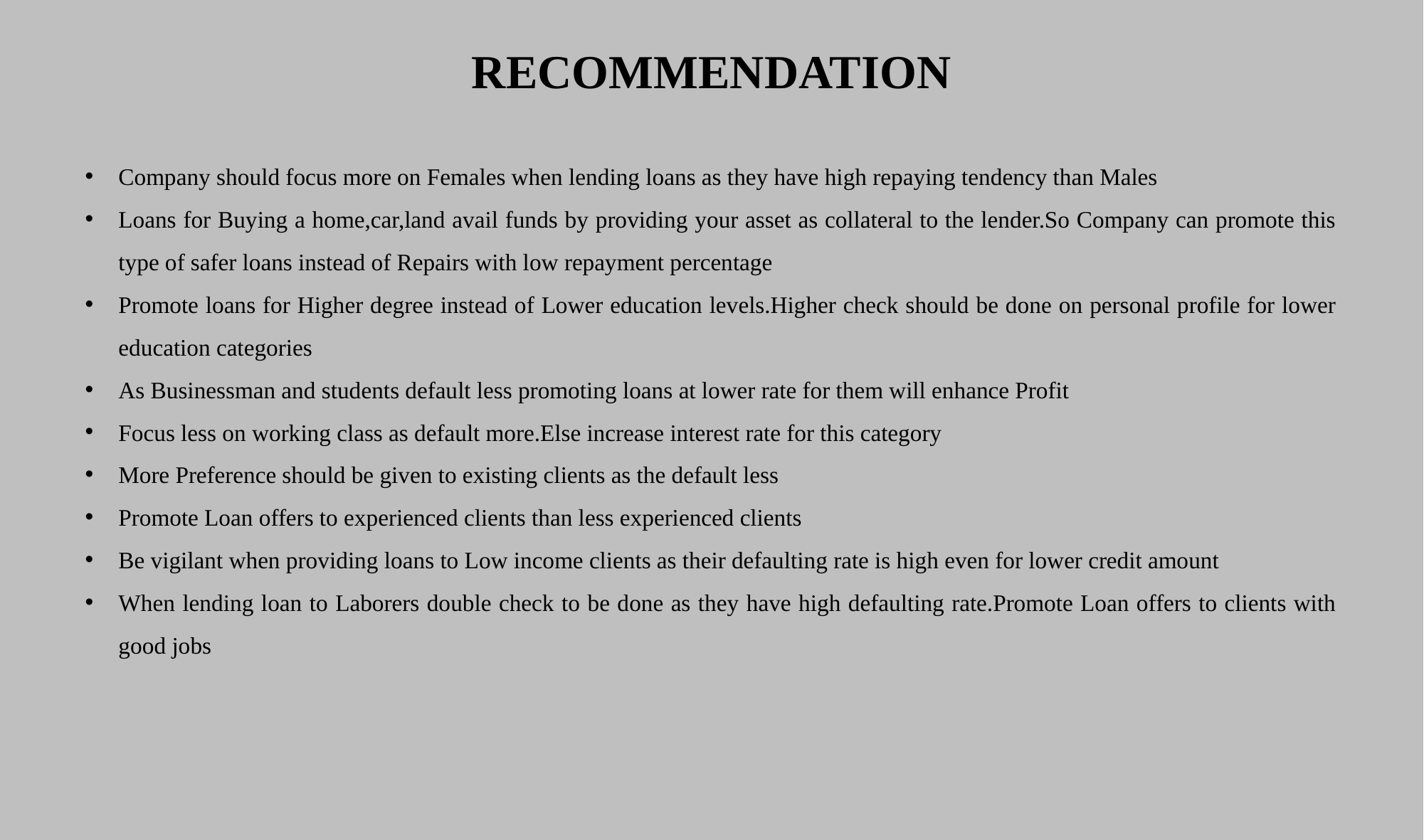

# RECOMMENDATION
Company should focus more on Females when lending loans as they have high repaying tendency than Males
Loans for Buying a home,car,land avail funds by providing your asset as collateral to the lender.So Company can promote this type of safer loans instead of Repairs with low repayment percentage
Promote loans for Higher degree instead of Lower education levels.Higher check should be done on personal profile for lower education categories
As Businessman and students default less promoting loans at lower rate for them will enhance Profit
Focus less on working class as default more.Else increase interest rate for this category
More Preference should be given to existing clients as the default less
Promote Loan offers to experienced clients than less experienced clients
Be vigilant when providing loans to Low income clients as their defaulting rate is high even for lower credit amount
When lending loan to Laborers double check to be done as they have high defaulting rate.Promote Loan offers to clients with good jobs